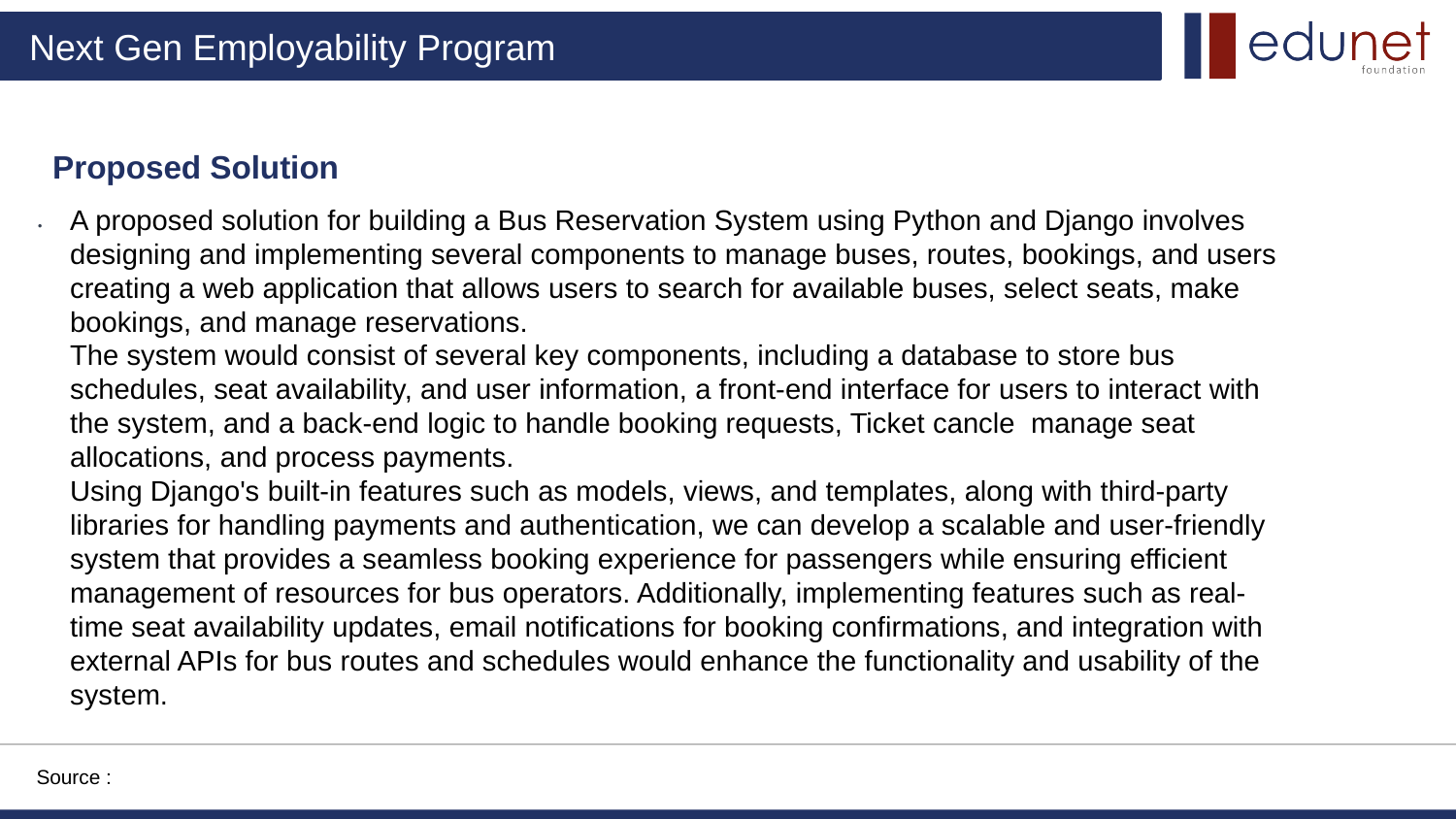

Proposed Solution
.
A proposed solution for building a Bus Reservation System using Python and Django involves designing and implementing several components to manage buses, routes, bookings, and users creating a web application that allows users to search for available buses, select seats, make bookings, and manage reservations.
The system would consist of several key components, including a database to store bus schedules, seat availability, and user information, a front-end interface for users to interact with the system, and a back-end logic to handle booking requests, Ticket cancle  manage seat allocations, and process payments.
Using Django's built-in features such as models, views, and templates, along with third-party libraries for handling payments and authentication, we can develop a scalable and user-friendly system that provides a seamless booking experience for passengers while ensuring efficient management of resources for bus operators. Additionally, implementing features such as real-time seat availability updates, email notifications for booking confirmations, and integration with external APIs for bus routes and schedules would enhance the functionality and usability of the system.
Source :